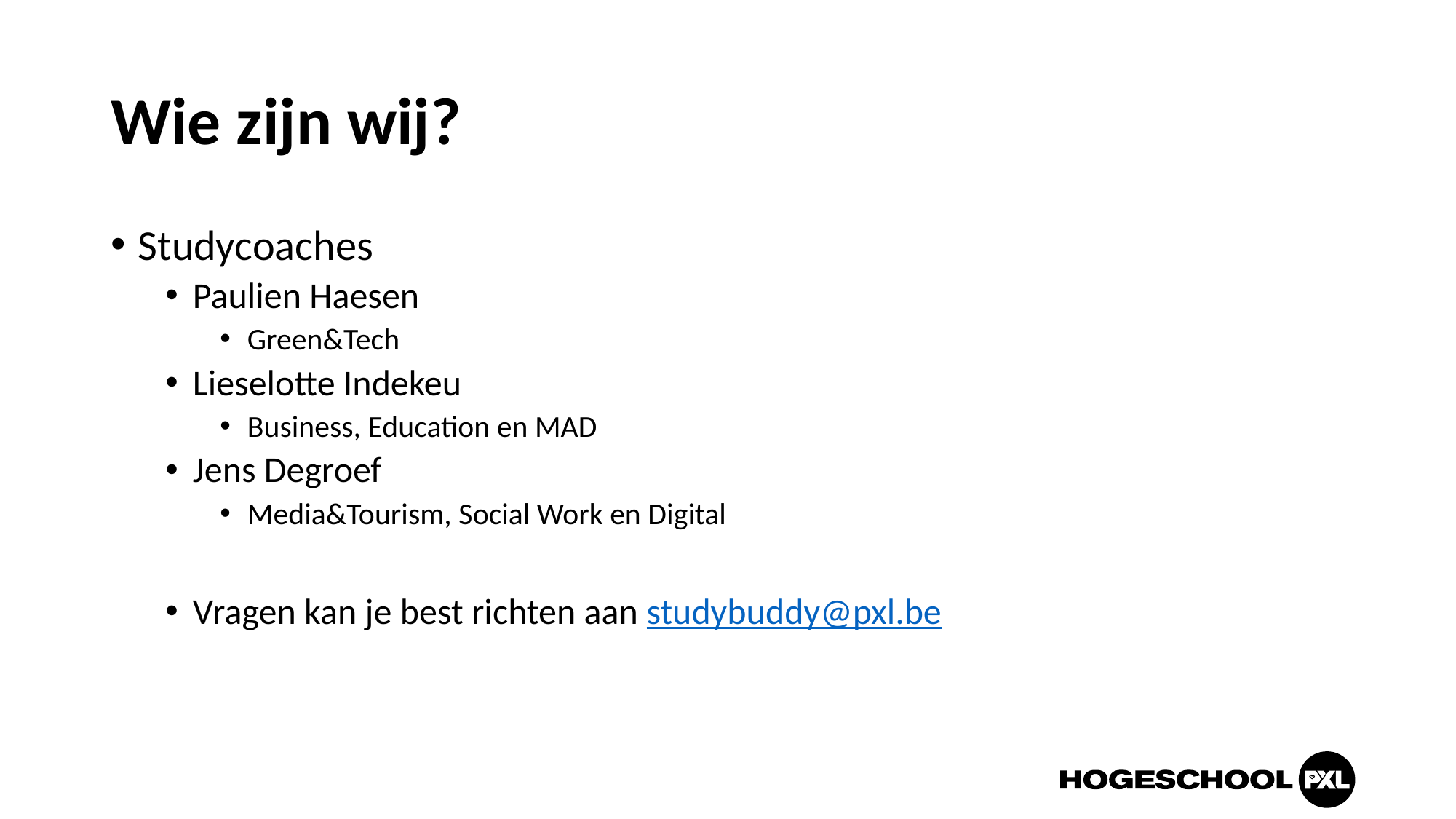

# Wie zijn wij?
Studycoaches
Paulien Haesen
Green&Tech
Lieselotte Indekeu
Business, Education en MAD
Jens Degroef
Media&Tourism, Social Work en Digital

Vragen kan je best richten aan studybuddy@pxl.be